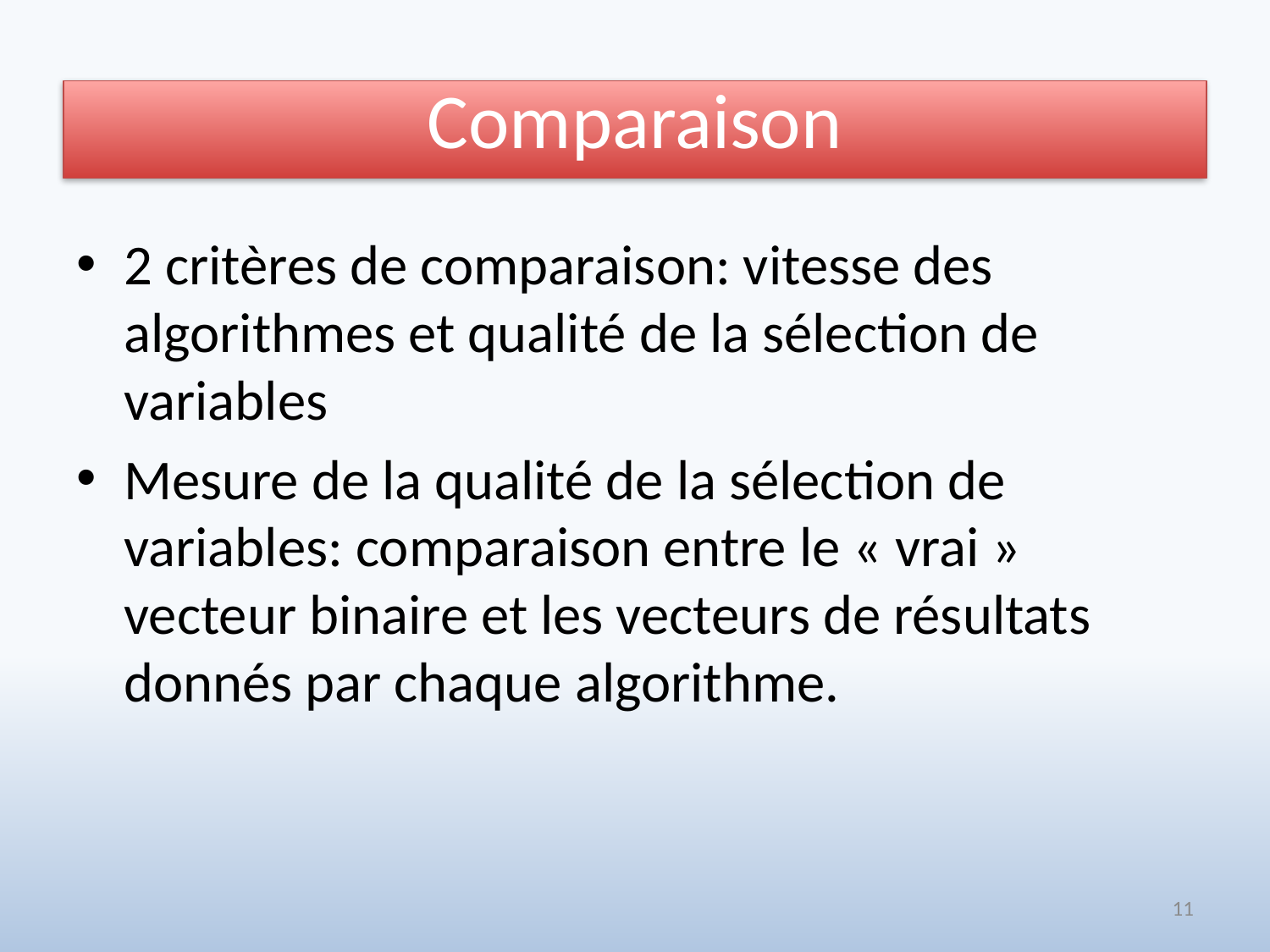

# Comparaison

2 critères de comparaison: vitesse des algorithmes et qualité de la sélection de variables
Mesure de la qualité de la sélection de variables: comparaison entre le « vrai » vecteur binaire et les vecteurs de résultats donnés par chaque algorithme.
11